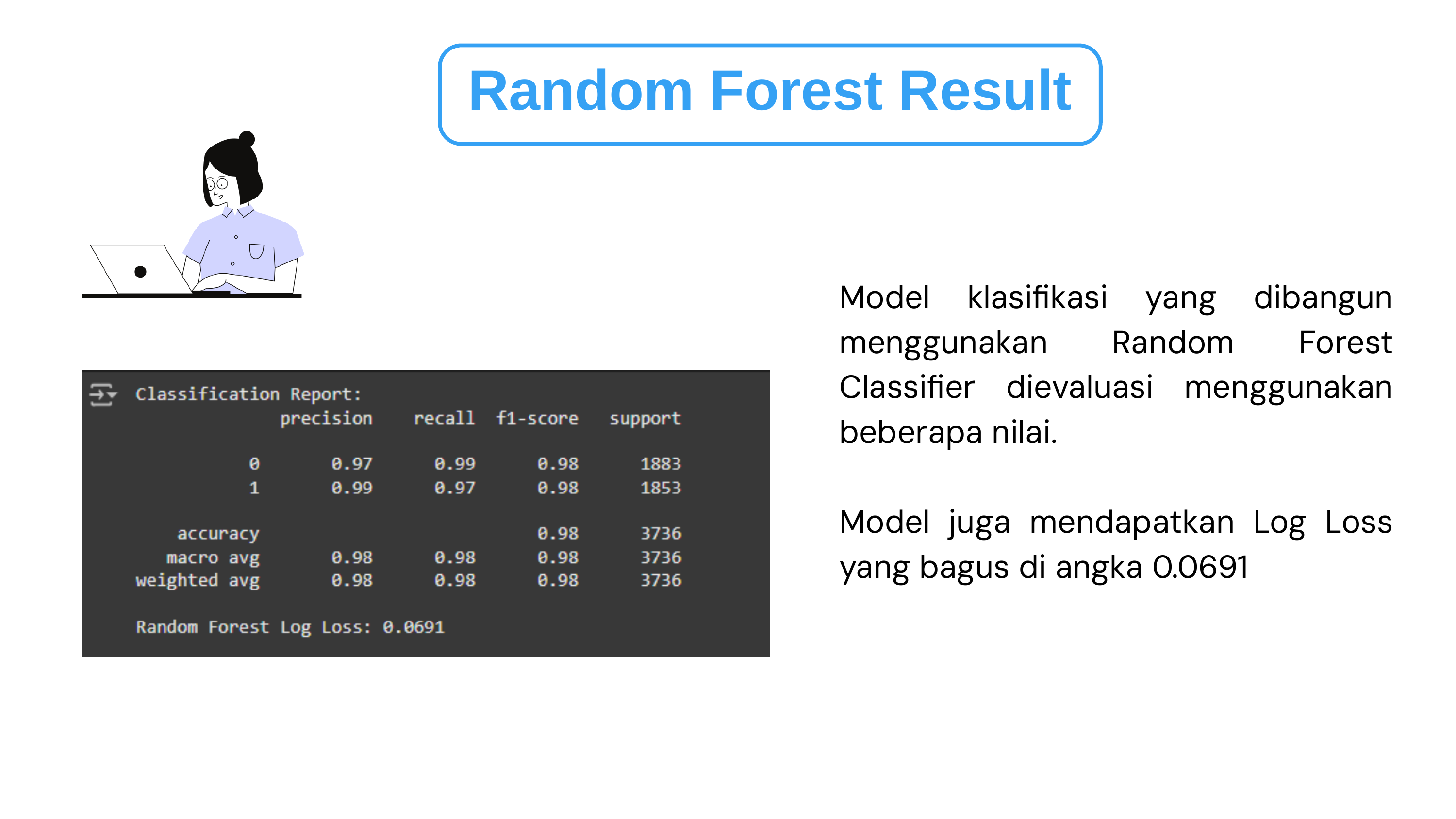

Random Forest Result

Model klasifikasi yang dibangun menggunakan Random Forest Classifier dievaluasi menggunakan beberapa nilai.

Model juga mendapatkan Log Loss yang bagus di angka 0.0691